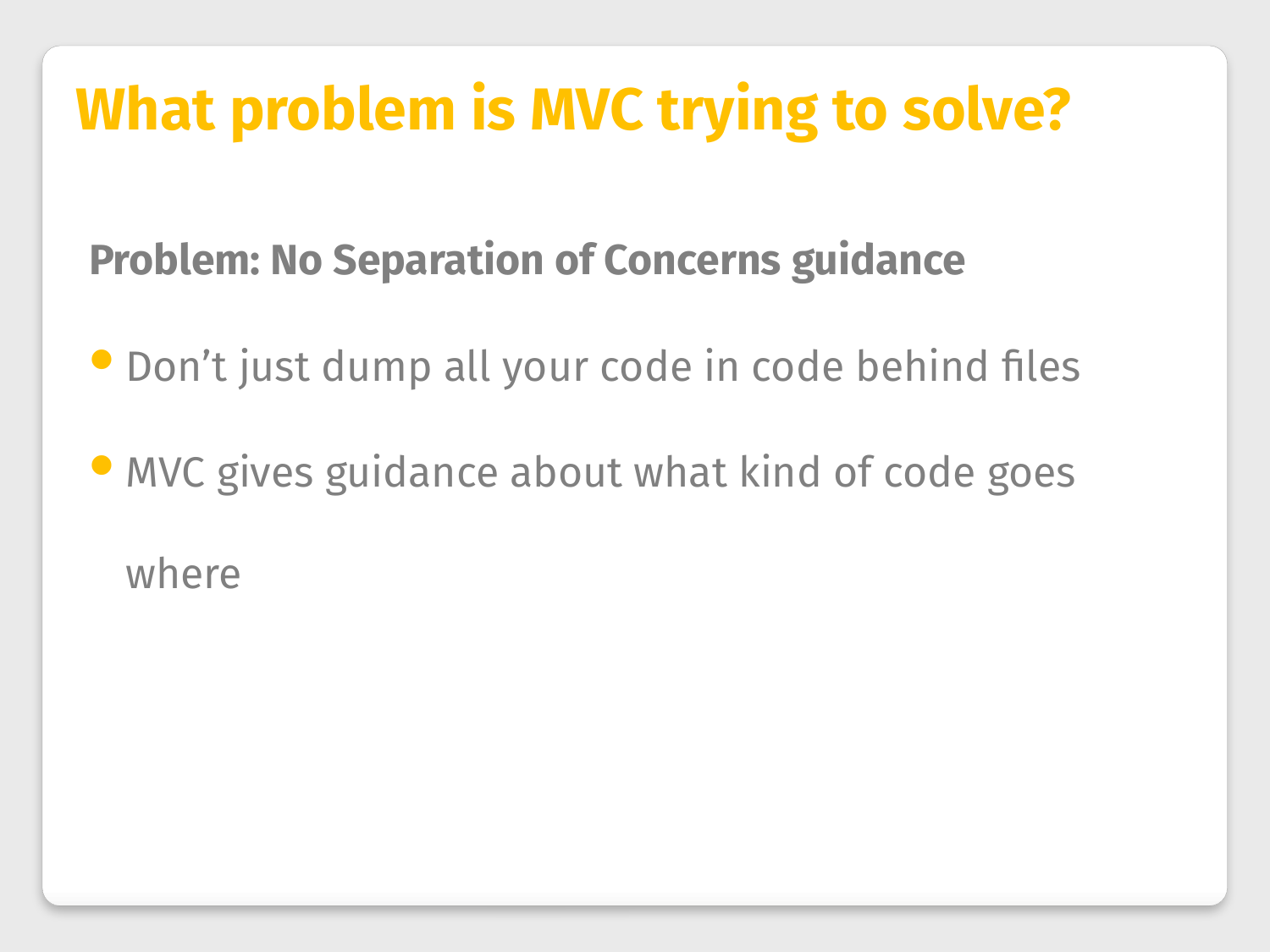

What problem is MVC trying to solve?
Problem: No Separation of Concerns guidance
Don’t just dump all your code in code behind files
MVC gives guidance about what kind of code goes where